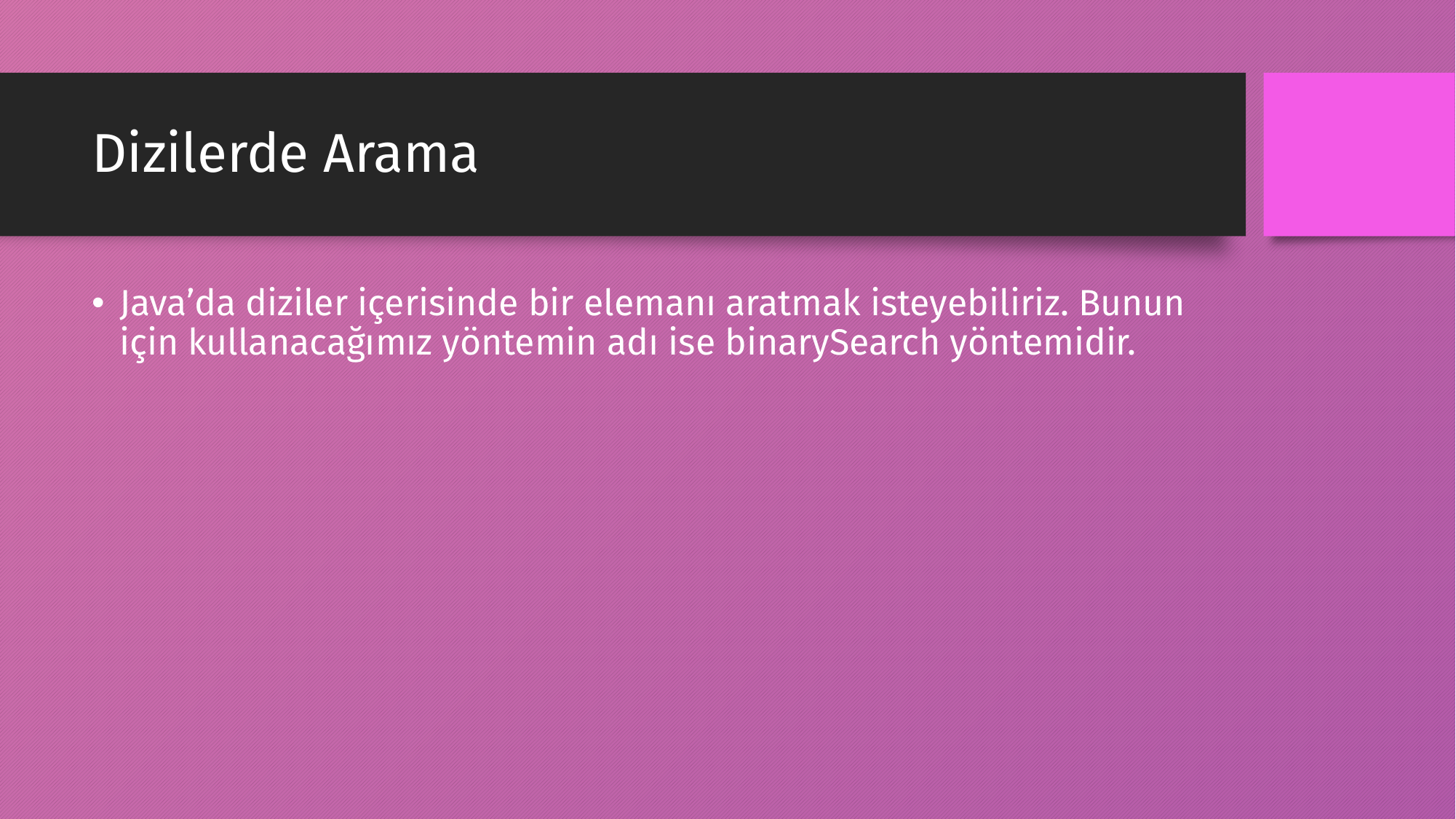

# Dizilerde Arama
Java’da diziler içerisinde bir elemanı aratmak isteyebiliriz. Bunun için kullanacağımız yöntemin adı ise binarySearch yöntemidir.